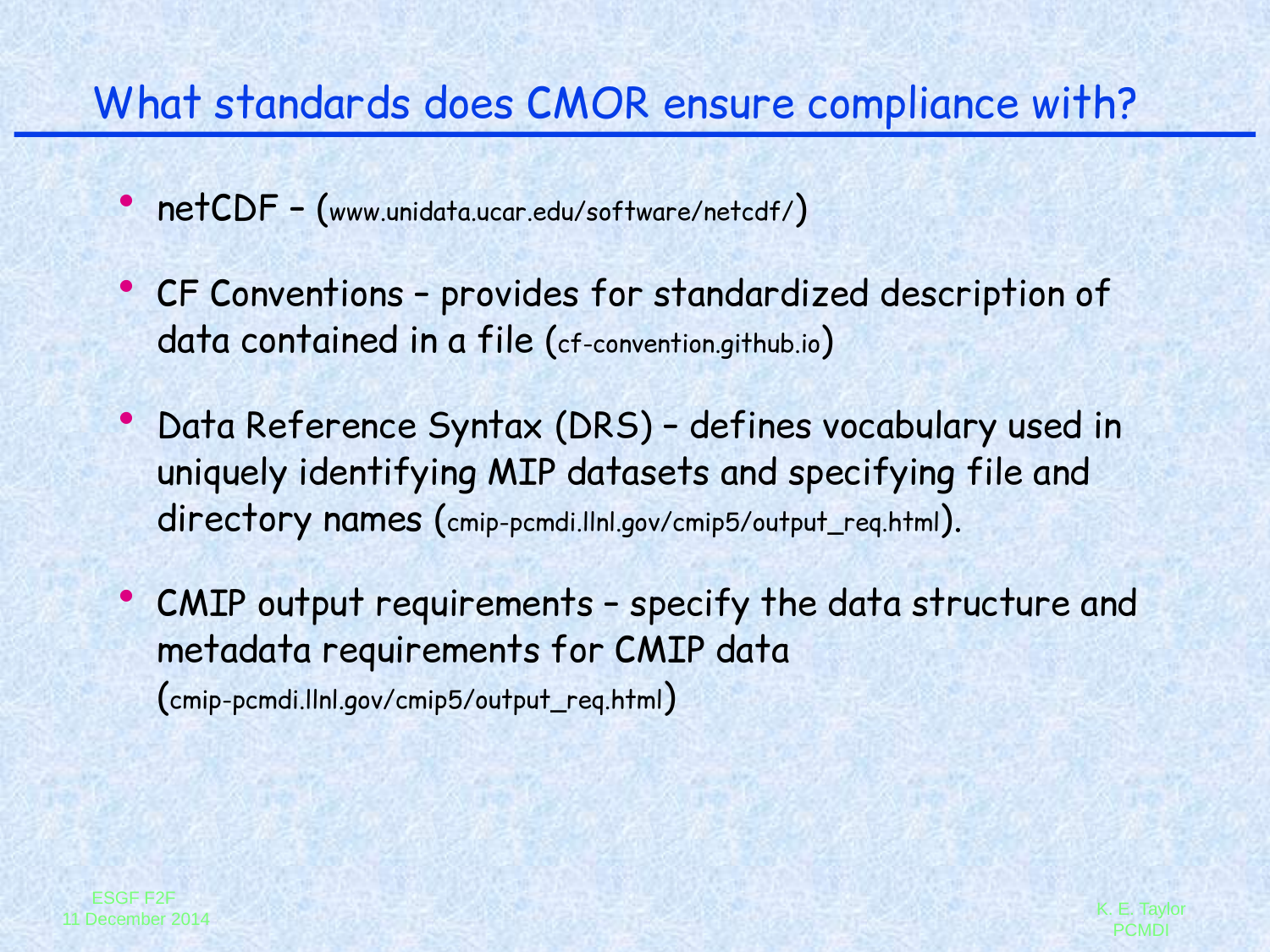

# What standards does CMOR ensure compliance with?
netCDF – (www.unidata.ucar.edu/software/netcdf/)
CF Conventions – provides for standardized description of data contained in a file (cf-convention.github.io)
Data Reference Syntax (DRS) – defines vocabulary used in uniquely identifying MIP datasets and specifying file and directory names (cmip-pcmdi.llnl.gov/cmip5/output_req.html).
CMIP output requirements – specify the data structure and metadata requirements for CMIP data (cmip-pcmdi.llnl.gov/cmip5/output_req.html)